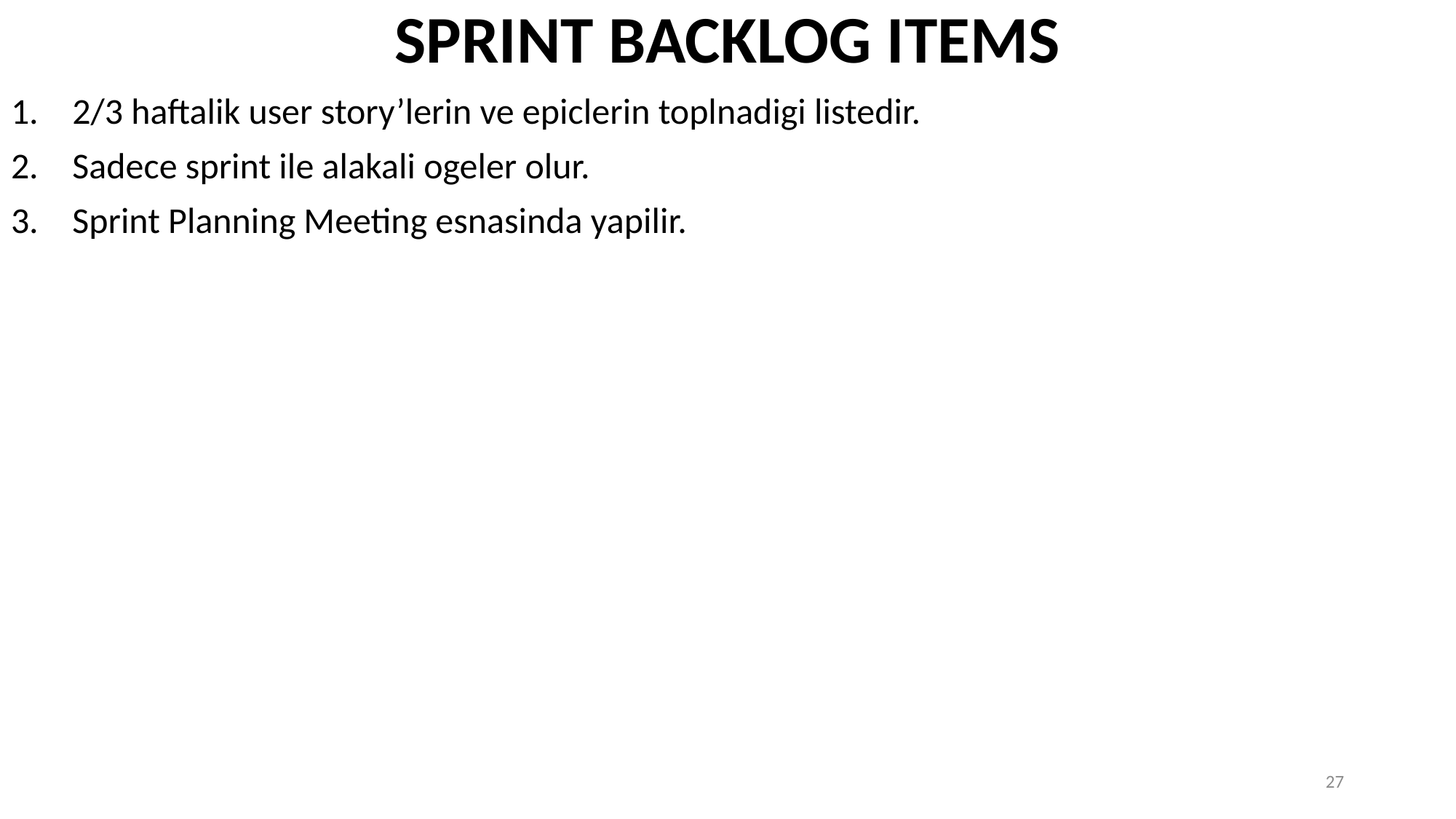

SPRINT BACKLOG ITEMS
2/3 haftalik user story’lerin ve epiclerin toplnadigi listedir.
Sadece sprint ile alakali ogeler olur.
Sprint Planning Meeting esnasinda yapilir.

27